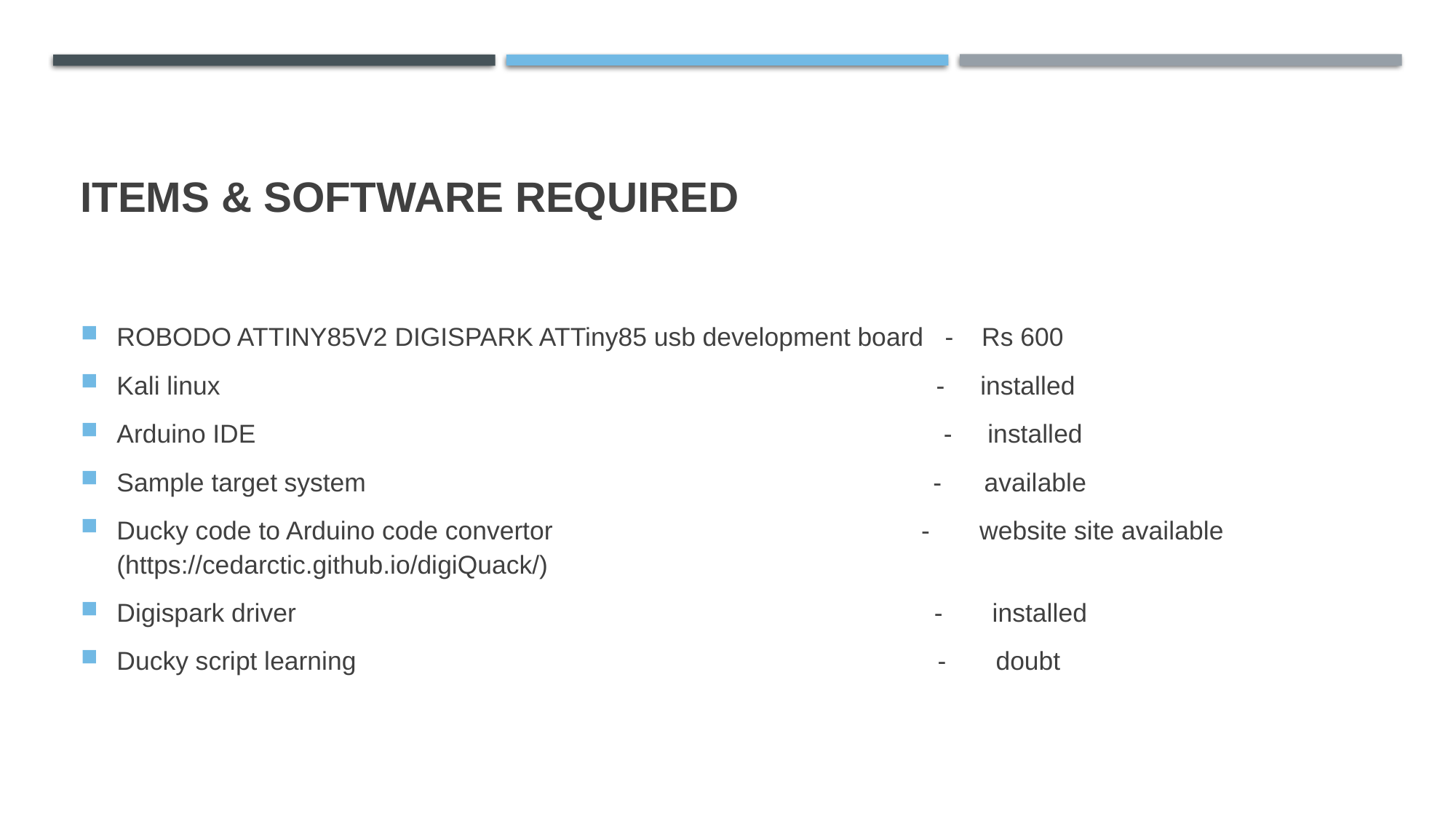

# ITEMS & SOFTWARE REQUIRED
ROBODO ATTINY85V2 DIGISPARK ATTiny85 usb development board   -    Rs 600
Kali linux                                                                                                     -     installed
Arduino IDE                                                                                                 -     installed
Sample target system                                                                                -      available
Ducky code to Arduino code convertor                                                    -       website site available       (https://cedarctic.github.io/digiQuack/)
Digispark driver                                                                                          -       installed
Ducky script learning                                                                                  -       doubt